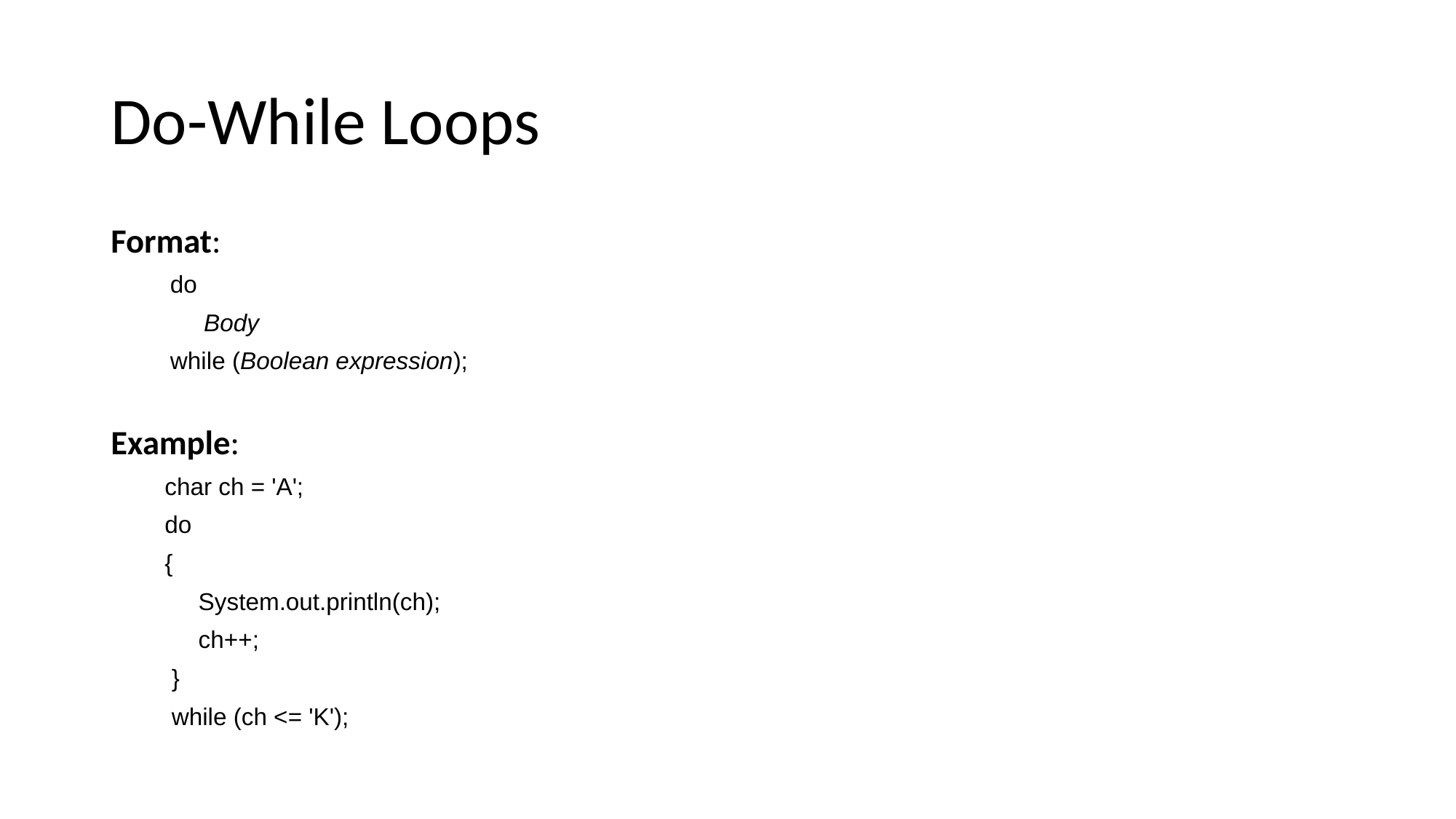

# Do-While Loops
Format:
	     do
	          Body
	     while (Boolean expression);

Example:
        char ch = 'A';
        do
        {
             System.out.println(ch);
             ch++;
         }
         while (ch <= 'K');